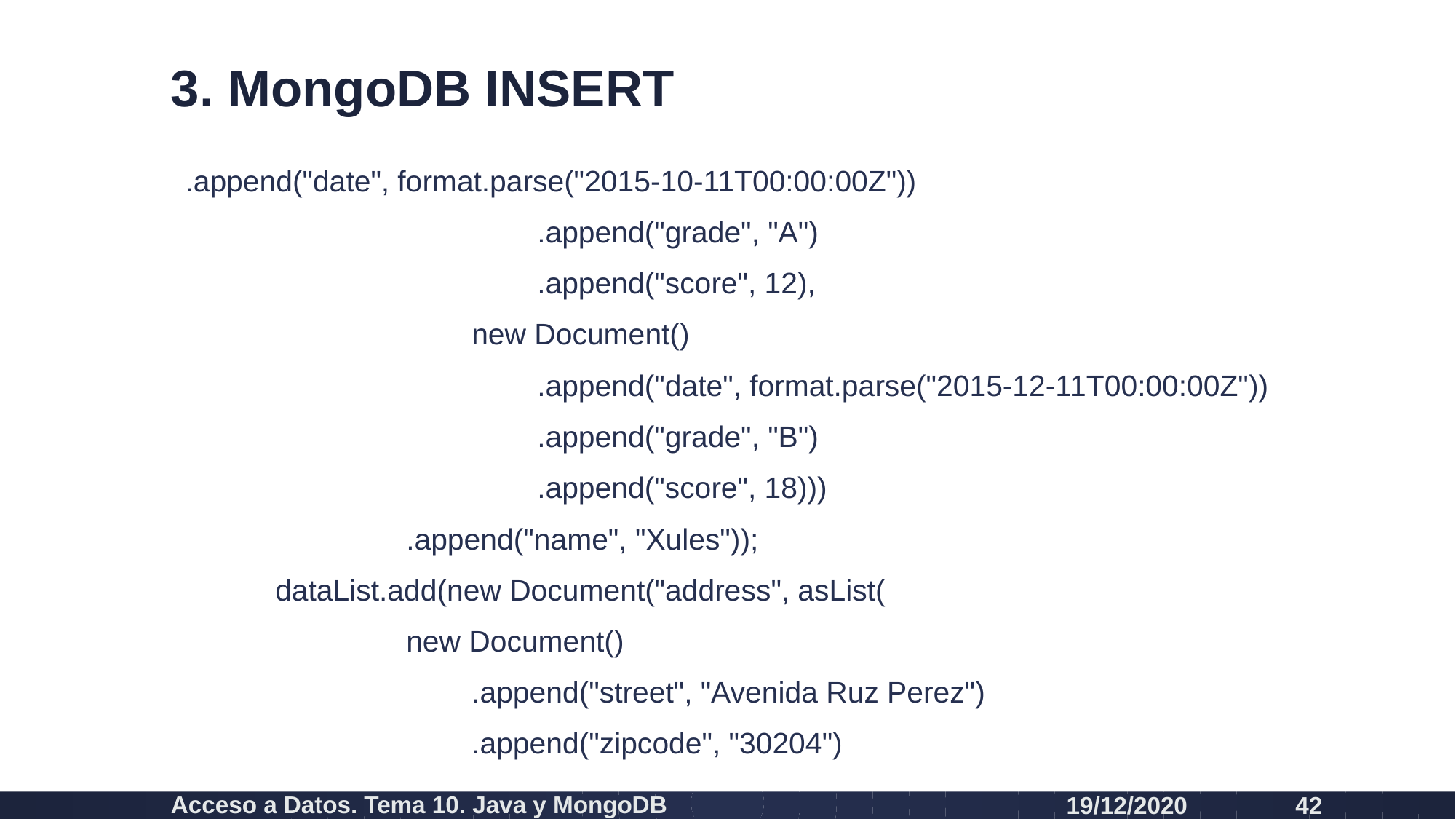

# 3. MongoDB INSERT
 .append("date", format.parse("2015-10-11T00:00:00Z"))
                                            .append("grade", "A")
                                            .append("score", 12),
                                    new Document()
                                            .append("date", format.parse("2015-12-11T00:00:00Z"))
                                            .append("grade", "B")
                                            .append("score", 18)))
                            .append("name", "Xules"));
            dataList.add(new Document("address", asList(
                            new Document()
                                    .append("street", "Avenida Ruz Perez")
                                    .append("zipcode", "30204")
Acceso a Datos. Tema 10. Java y MongoDB
19/12/2020
42